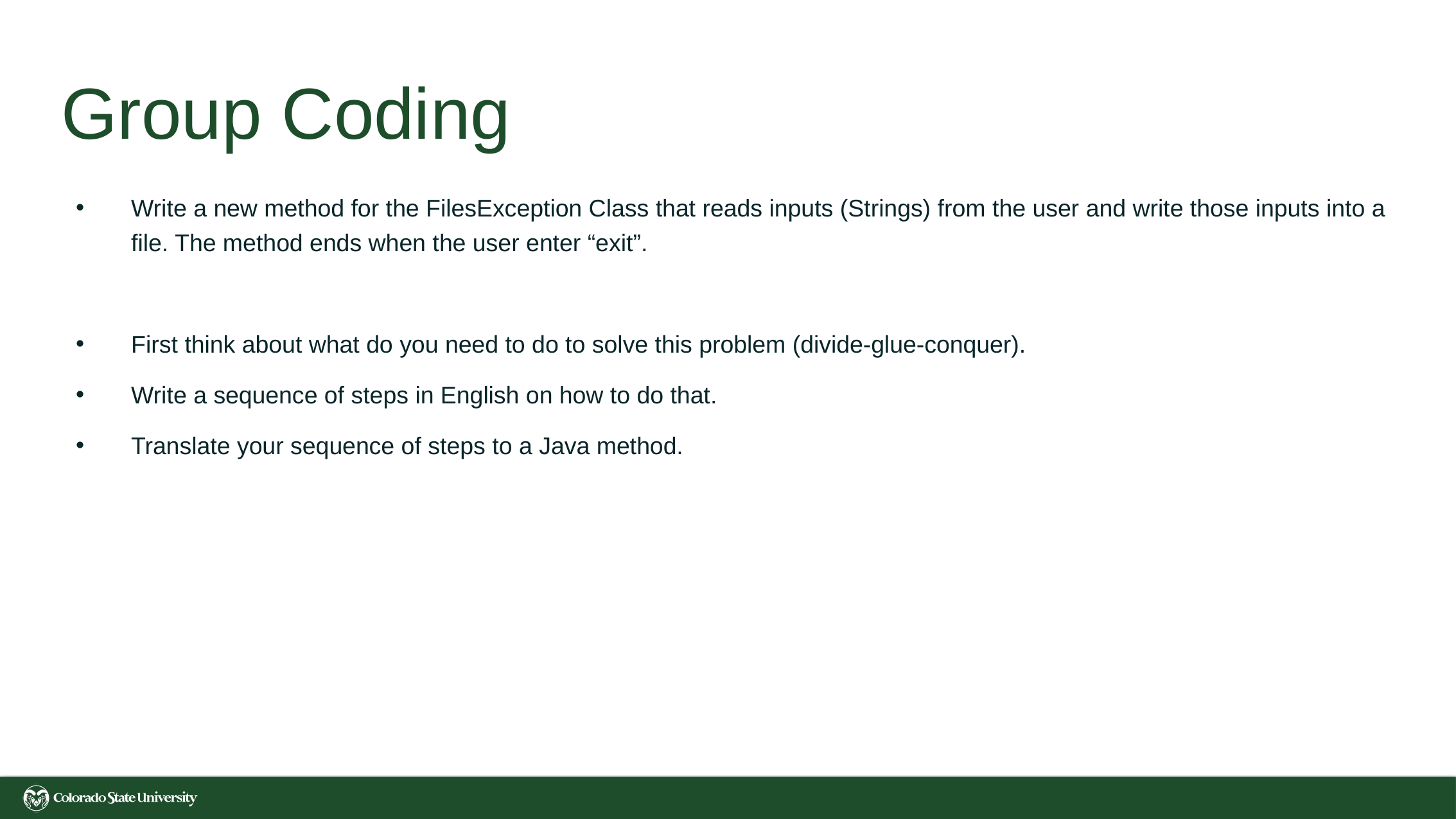

# Group Coding
Write a new method for the FilesException Class that reads inputs (Strings) from the user and write those inputs into a file. The method ends when the user enter “exit”.

First think about what do you need to do to solve this problem (divide-glue-conquer).
Write a sequence of steps in English on how to do that.
Translate your sequence of steps to a Java method.